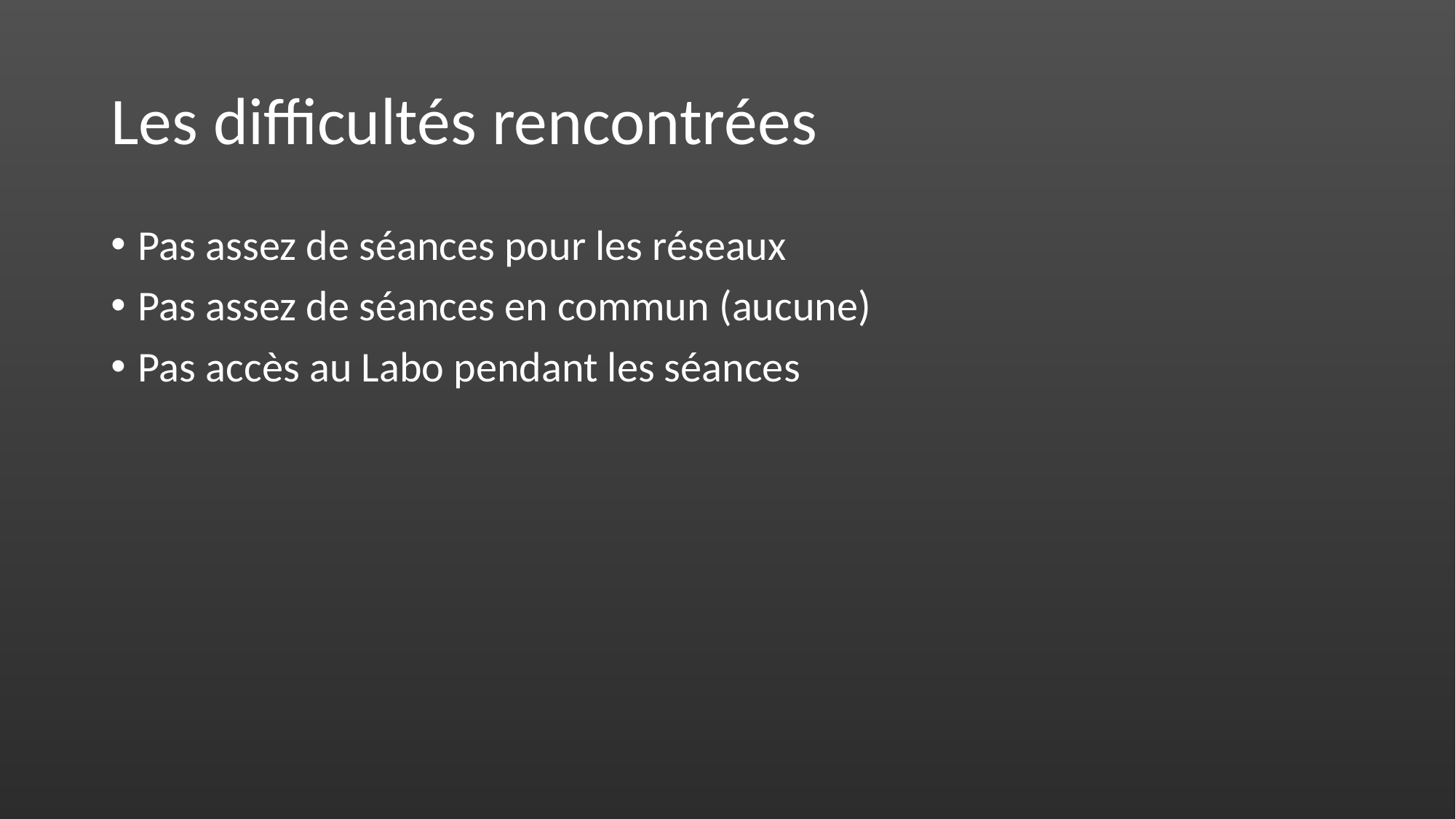

# Les difficultés rencontrées
Pas assez de séances pour les réseaux
Pas assez de séances en commun (aucune)
Pas accès au Labo pendant les séances